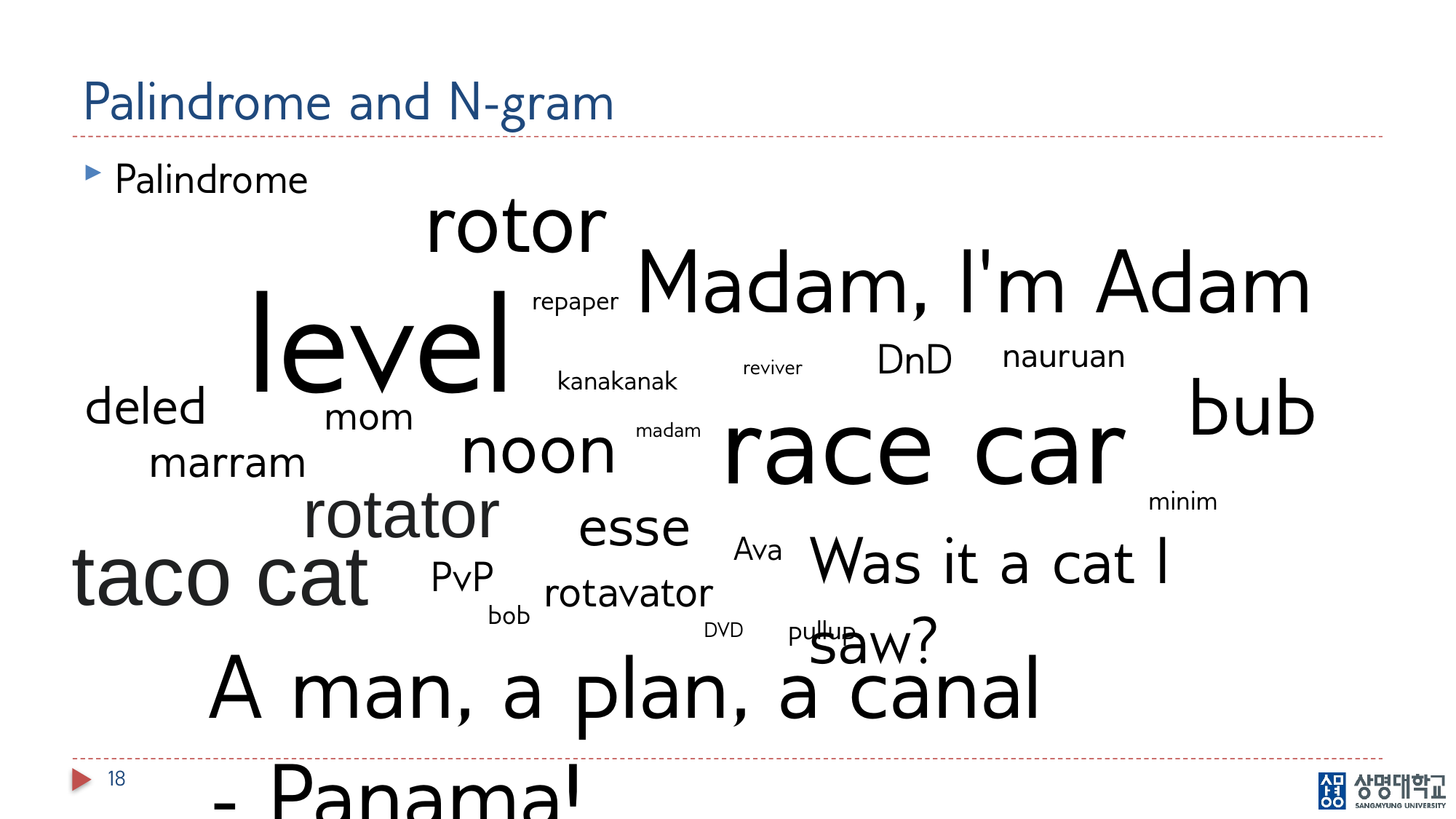

# Palindrome and N-gram
Palindrome

rotor
Madam, I'm Adam
level
repaper
nauruan
DnD
bub
reviver
race car
kanakanak
deled
mom
noon

madam
marram
rotator
minim
esse
Was it a cat I saw?
taco cat
Ava
PvP
rotavator

bob
pullup
DVD
A man, a plan, a canal - Panama!
18